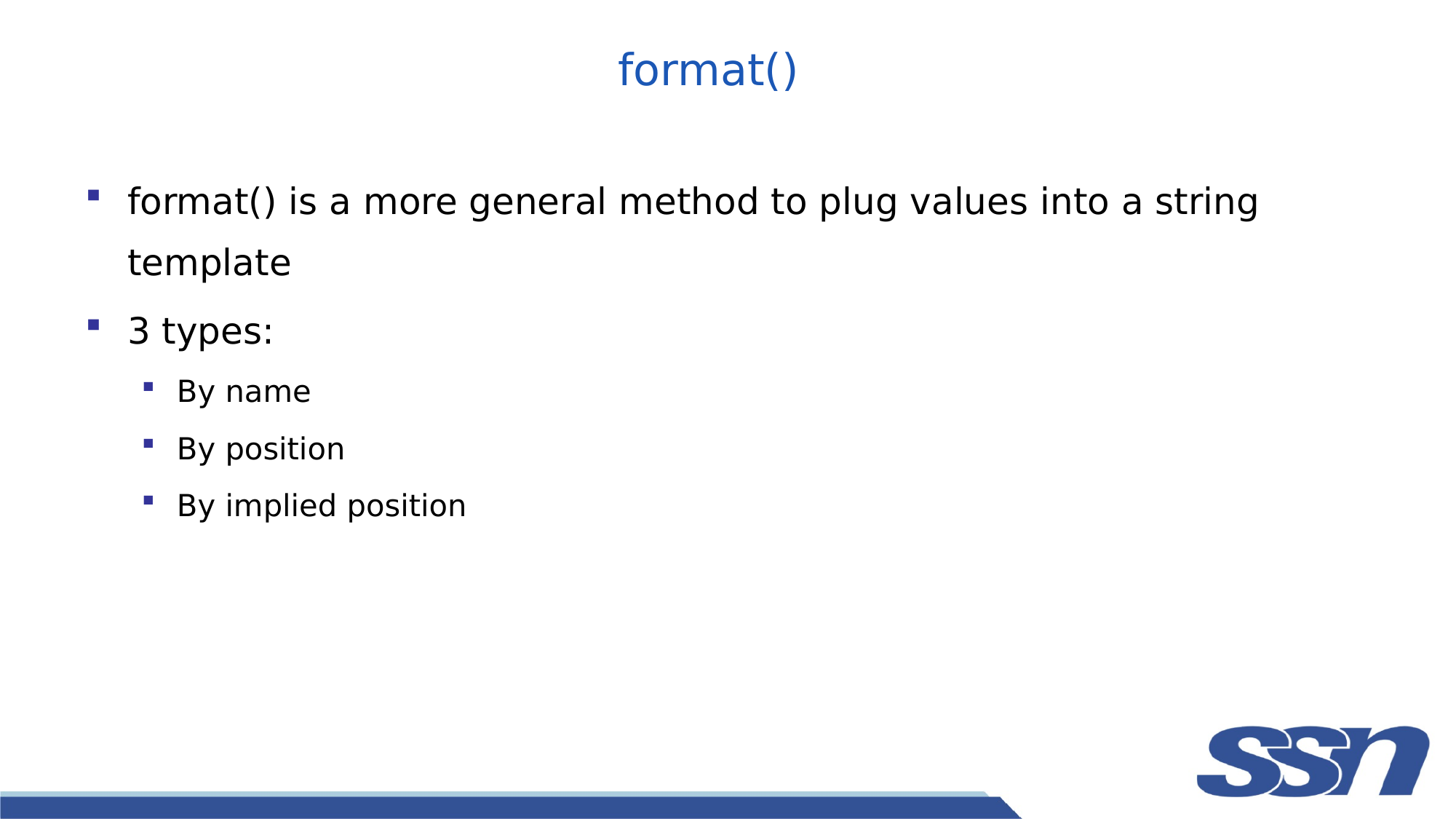

# format()
format() is a more general method to plug values into a string template
3 types:
By name
By position
By implied position